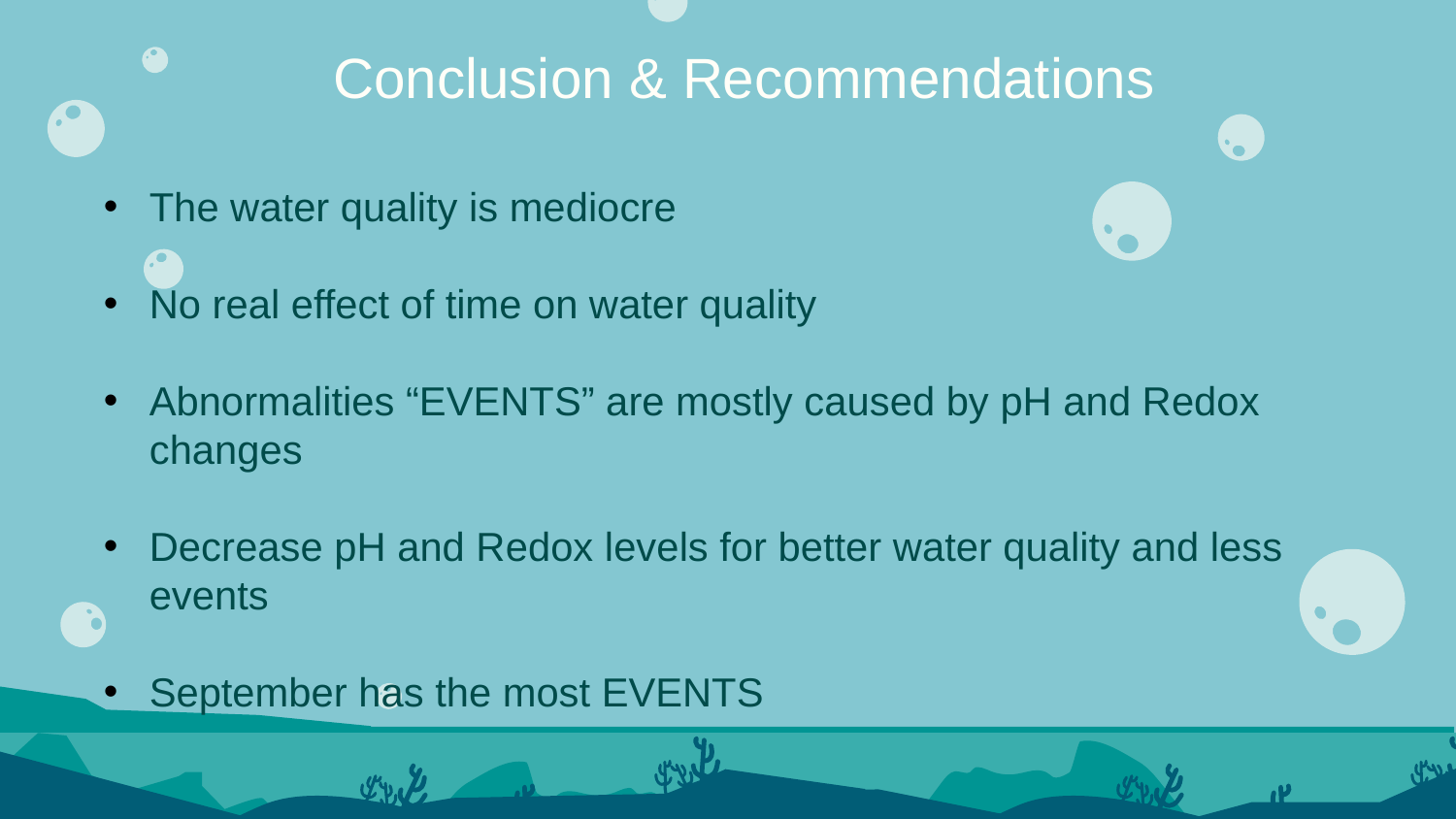

# Conclusion & Recommendations

The water quality is mediocre

No real effect of time on water quality

Abnormalities “EVENTS” are mostly caused by pH and Redox changes

Decrease pH and Redox levels for better water quality and less events

September has the most EVENTS